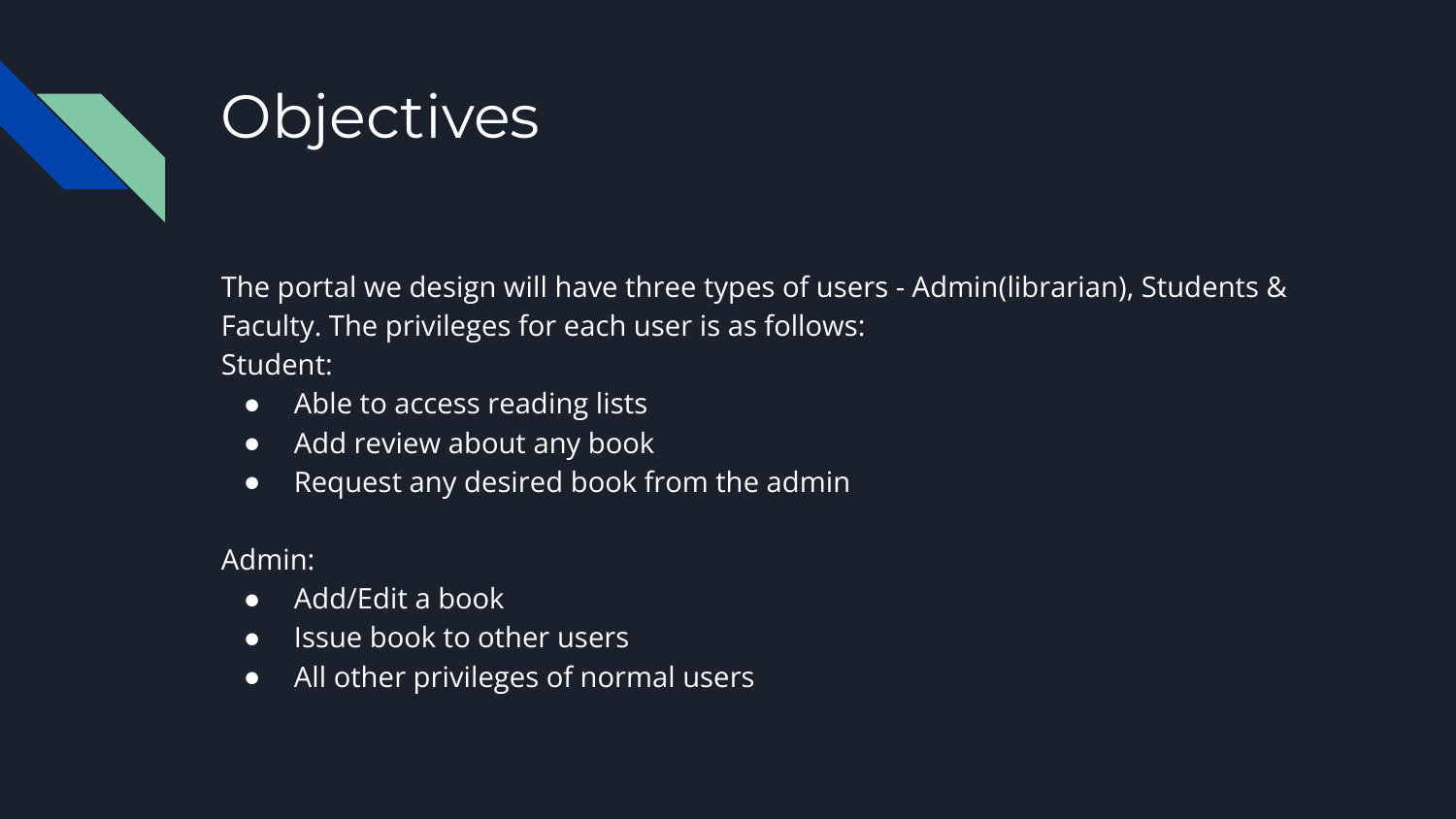

# Objectives
The portal we design will have three types of users - Admin(librarian), Students & Faculty. The privileges for each user is as follows:
Student:
Able to access reading lists
Add review about any book
Request any desired book from the admin

Admin:
Add/Edit a book
Issue book to other users
All other privileges of normal users